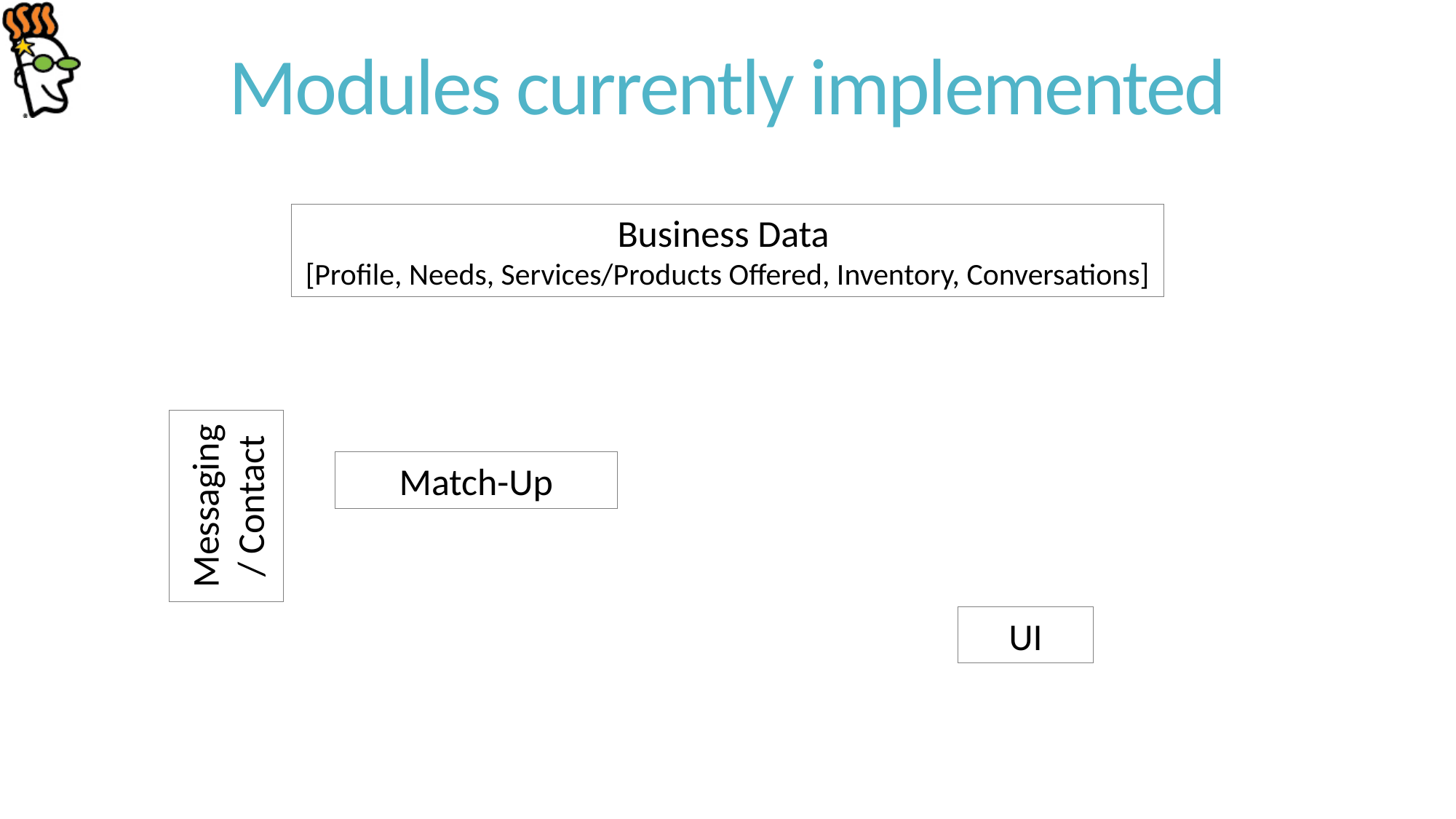

# Modules currently implemented

Business Data
[Profile, Needs, Services/Products Offered, Inventory, Conversations]
Messaging / Contact
Match-Up
UI